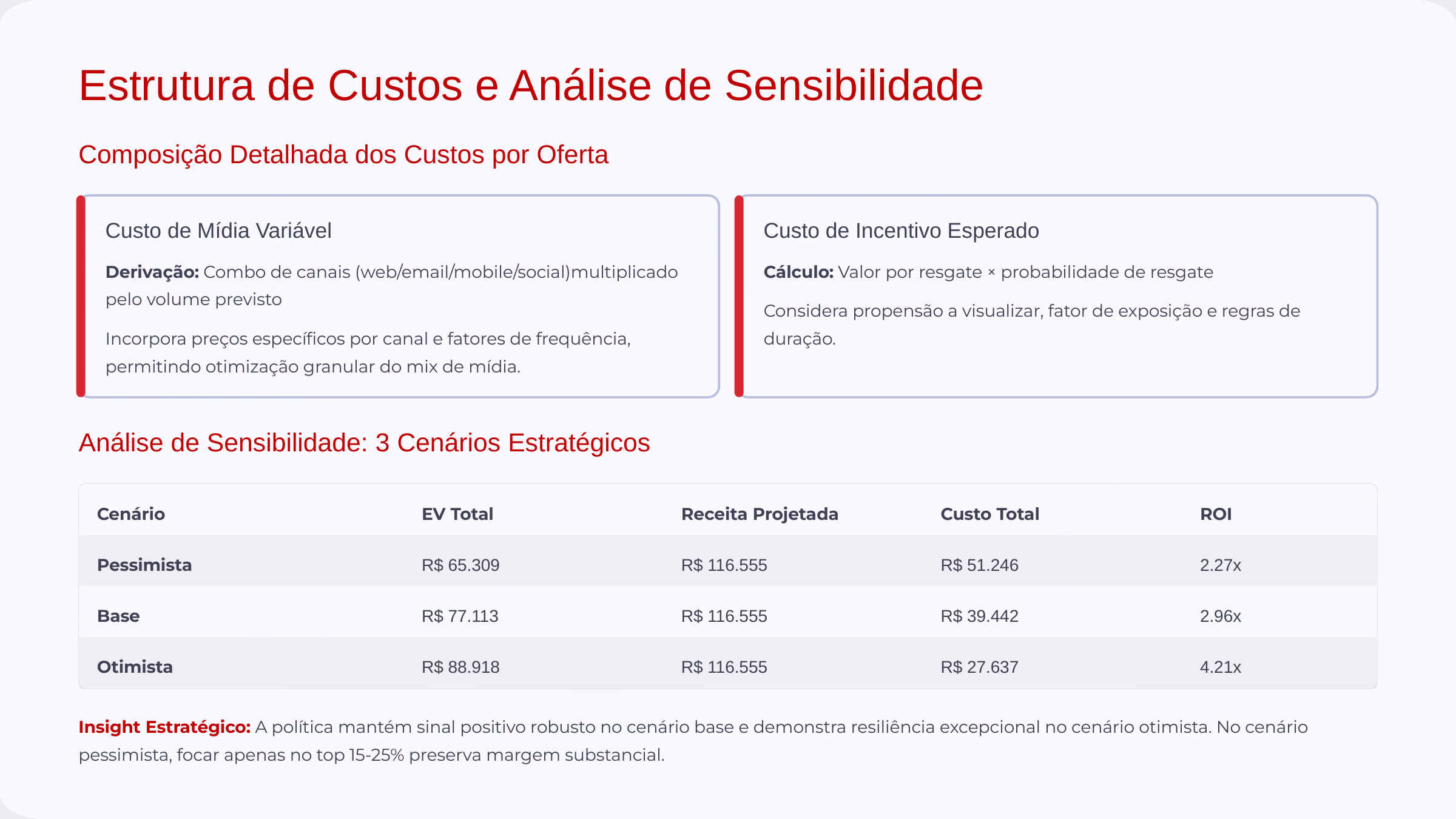

Estrutura de Custos e Análise de Sensibilidade
Composição Detalhada dos Custos por Oferta

Custo de Mídia Variável
Custo de Incentivo Esperado
Derivação: Combo de canais (web/email/mobile/social)multiplicado pelo volume previsto
Cálculo: Valor por resgate × probabilidade de resgate
Considera propensão a visualizar, fator de exposição e regras de duração.
Incorpora preços específicos por canal e fatores de frequência, permitindo otimização granular do mix de mídia.
Análise de Sensibilidade: 3 Cenários Estratégicos

Cenário
EV Total
Receita Projetada
Custo Total
ROI

Pessimista
R$ 65.309
R$ 116.555
R$ 51.246
2.27x

Base
R$ 77.113
R$ 116.555
R$ 39.442
2.96x

Otimista
R$ 88.918
R$ 116.555
R$ 27.637
4.21x
Insight Estratégico: A política mantém sinal positivo robusto no cenário base e demonstra resiliência excepcional no cenário otimista. No cenário pessimista, focar apenas no top 15-25% preserva margem substancial.